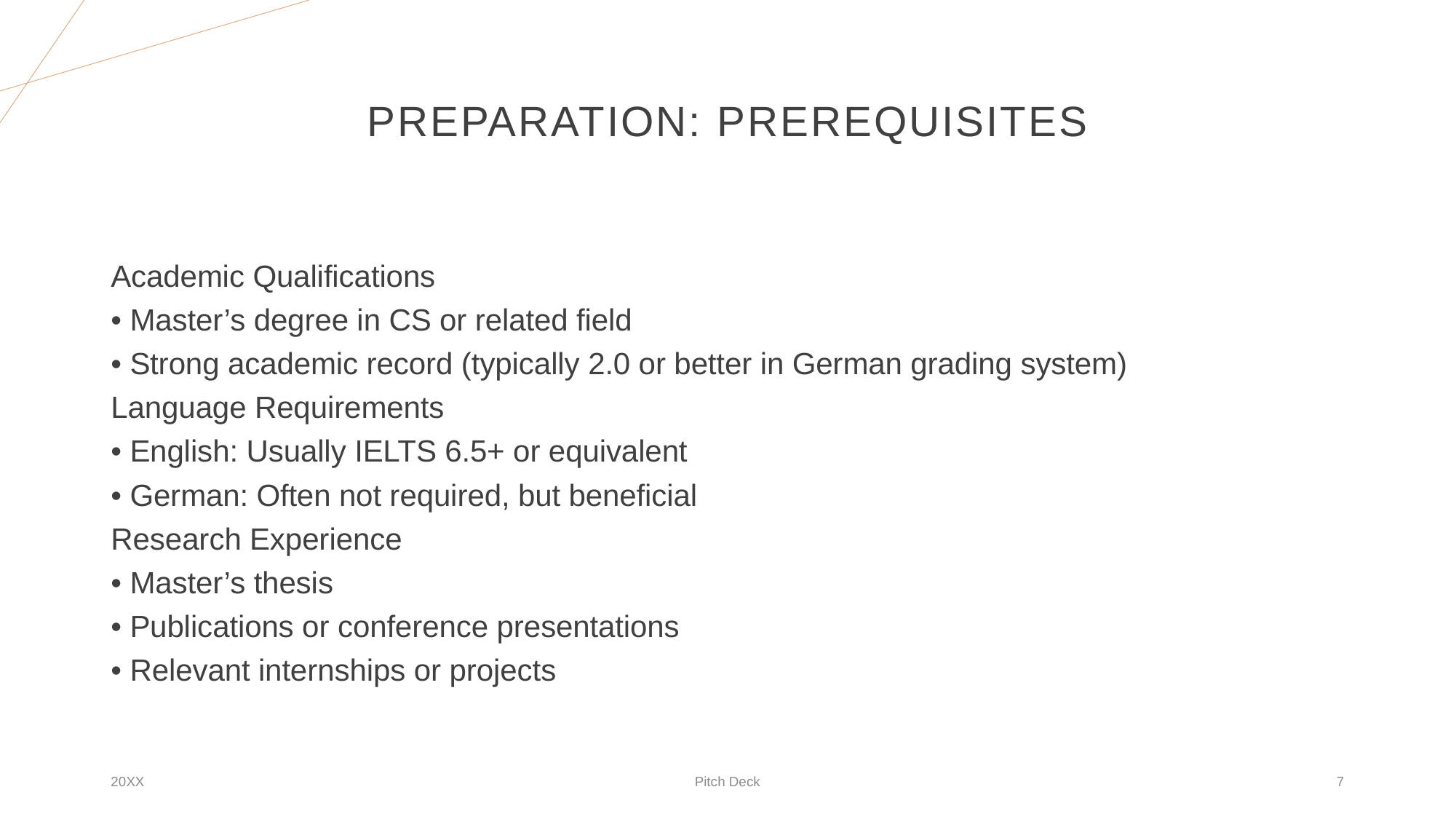

# Preparation: Prerequisites
Academic Qualifications
• Master’s degree in CS or related field
• Strong academic record (typically 2.0 or better in German grading system)
Language Requirements
• English: Usually IELTS 6.5+ or equivalent
• German: Often not required, but beneficial
Research Experience
• Master’s thesis
• Publications or conference presentations
• Relevant internships or projects
20XX
Pitch Deck
7